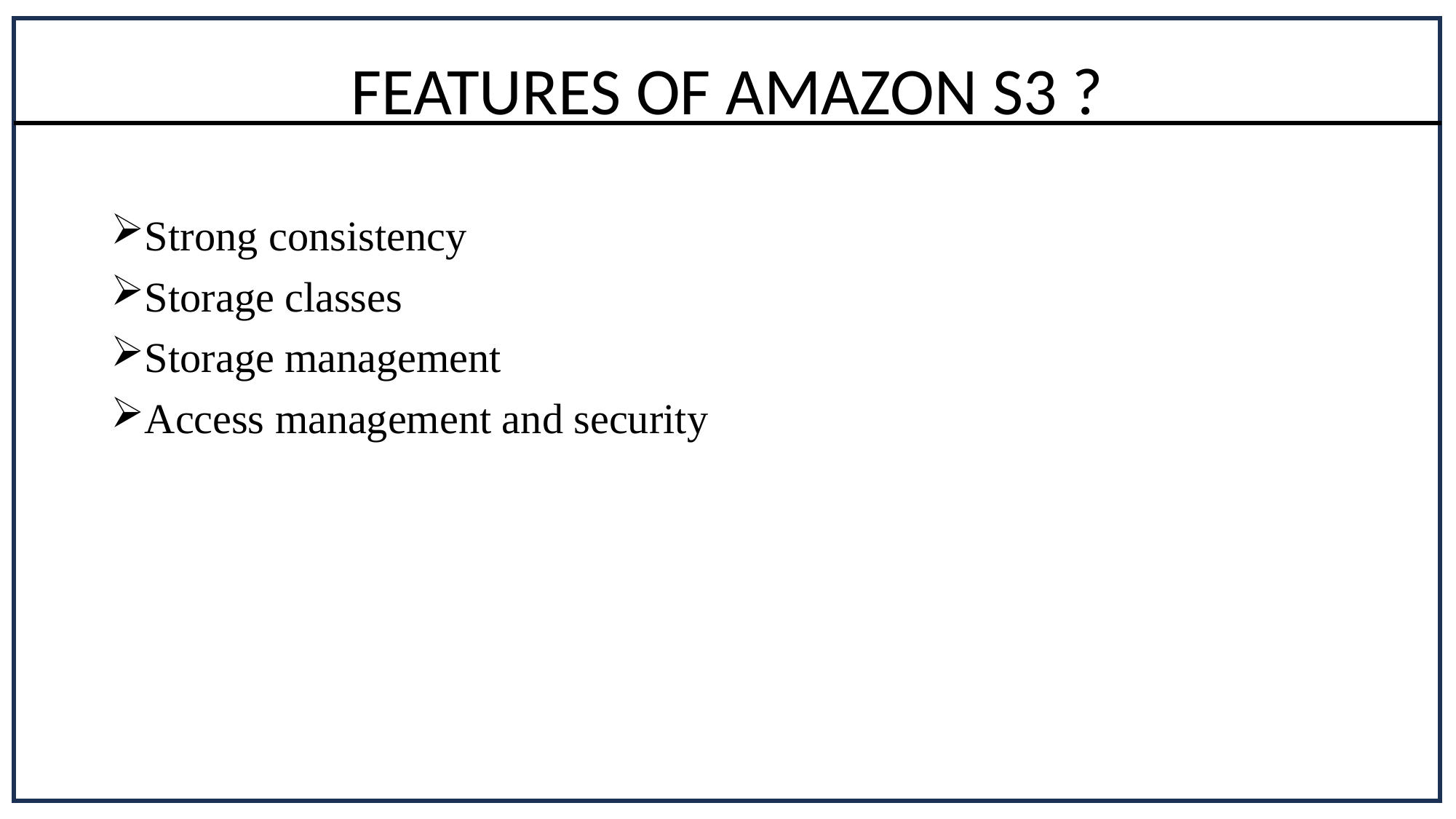

# FEATURES OF AMAZON S3 ?

Strong consistency
Storage classes
Storage management
Access management and security